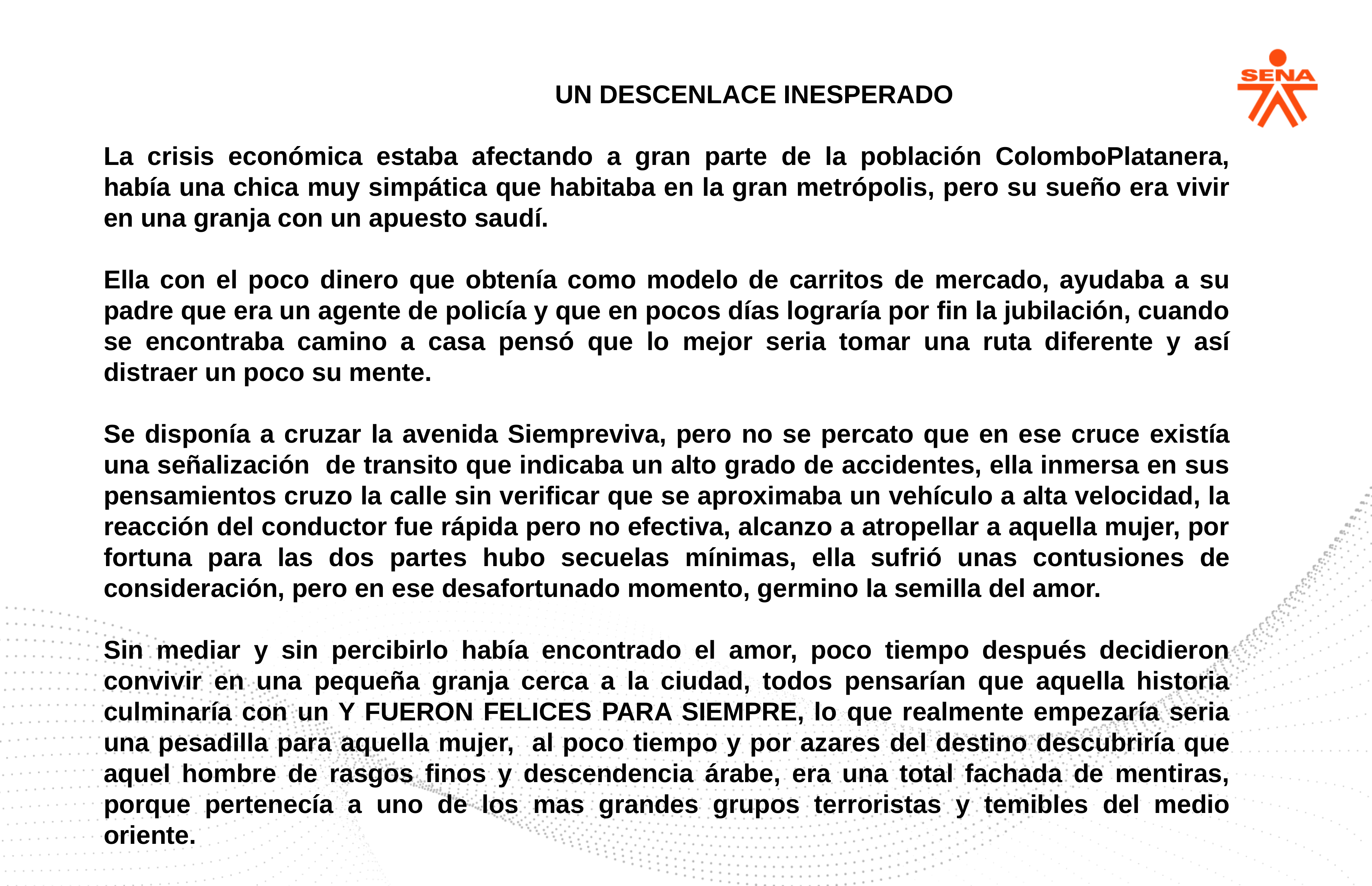

UNUNJJJJJJJUN DESCENLACE INESPERADO

La crisis económica estaba afectando a gran parte de la población ColomboPlatanera, había una chica muy simpática que habitaba en la gran metrópolis, pero su sueño era vivir en una granja con un apuesto saudí.

Ella con el poco dinero que obtenía como modelo de carritos de mercado, ayudaba a su padre que era un agente de policía y que en pocos días lograría por fin la jubilación, cuando se encontraba camino a casa pensó que lo mejor seria tomar una ruta diferente y así distraer un poco su mente.

Se disponía a cruzar la avenida Siempreviva, pero no se percato que en ese cruce existía una señalización  de transito que indicaba un alto grado de accidentes, ella inmersa en sus pensamientos cruzo la calle sin verificar que se aproximaba un vehículo a alta velocidad, la reacción del conductor fue rápida pero no efectiva, alcanzo a atropellar a aquella mujer, por fortuna para las dos partes hubo secuelas mínimas, ella sufrió unas contusiones de consideración, pero en ese desafortunado momento, germino la semilla del amor.

Sin mediar y sin percibirlo había encontrado el amor, poco tiempo después decidieron convivir en una pequeña granja cerca a la ciudad, todos pensarían que aquella historia culminaría con un Y FUERON FELICES PARA SIEMPRE, lo que realmente empezaría seria una pesadilla para aquella mujer,  al poco tiempo y por azares del destino descubriría que aquel hombre de rasgos finos y descendencia árabe, era una total fachada de mentiras, porque pertenecía a uno de los mas grandes grupos terroristas y temibles del medio oriente.